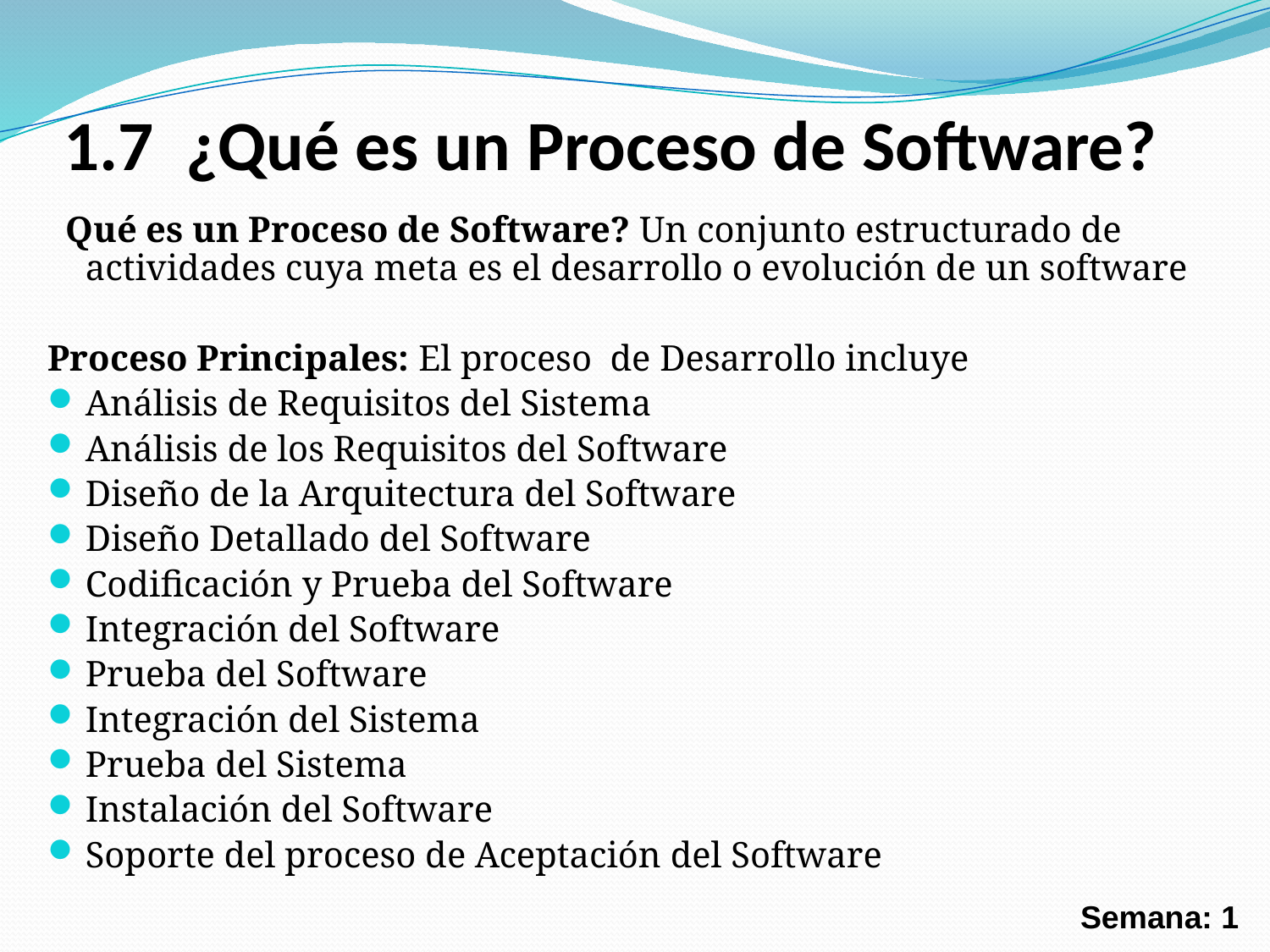

# 1.7  ¿Qué es un Proceso de Software?
  Qué es un Proceso de Software? Un conjunto estructurado de actividades cuya meta es el desarrollo o evolución de un software

Proceso Principales: El proceso  de Desarrollo incluye
Análisis de Requisitos del Sistema
Análisis de los Requisitos del Software
Diseño de la Arquitectura del Software
Diseño Detallado del Software
Codificación y Prueba del Software
Integración del Software
Prueba del Software
Integración del Sistema
Prueba del Sistema
Instalación del Software
Soporte del proceso de Aceptación del Software

Semana: 1